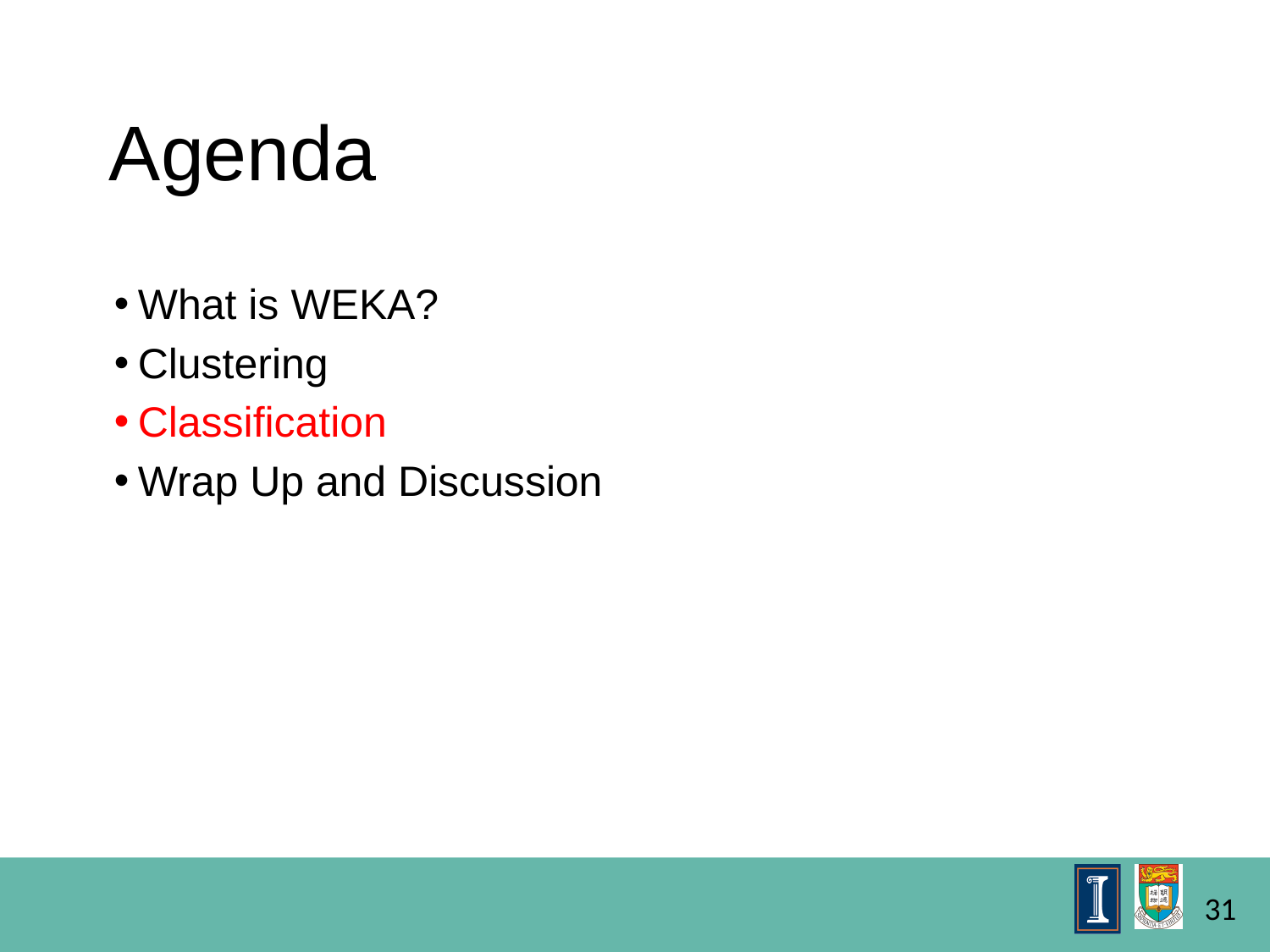

# Agenda
What is WEKA?
Clustering
Classification
Wrap Up and Discussion

31